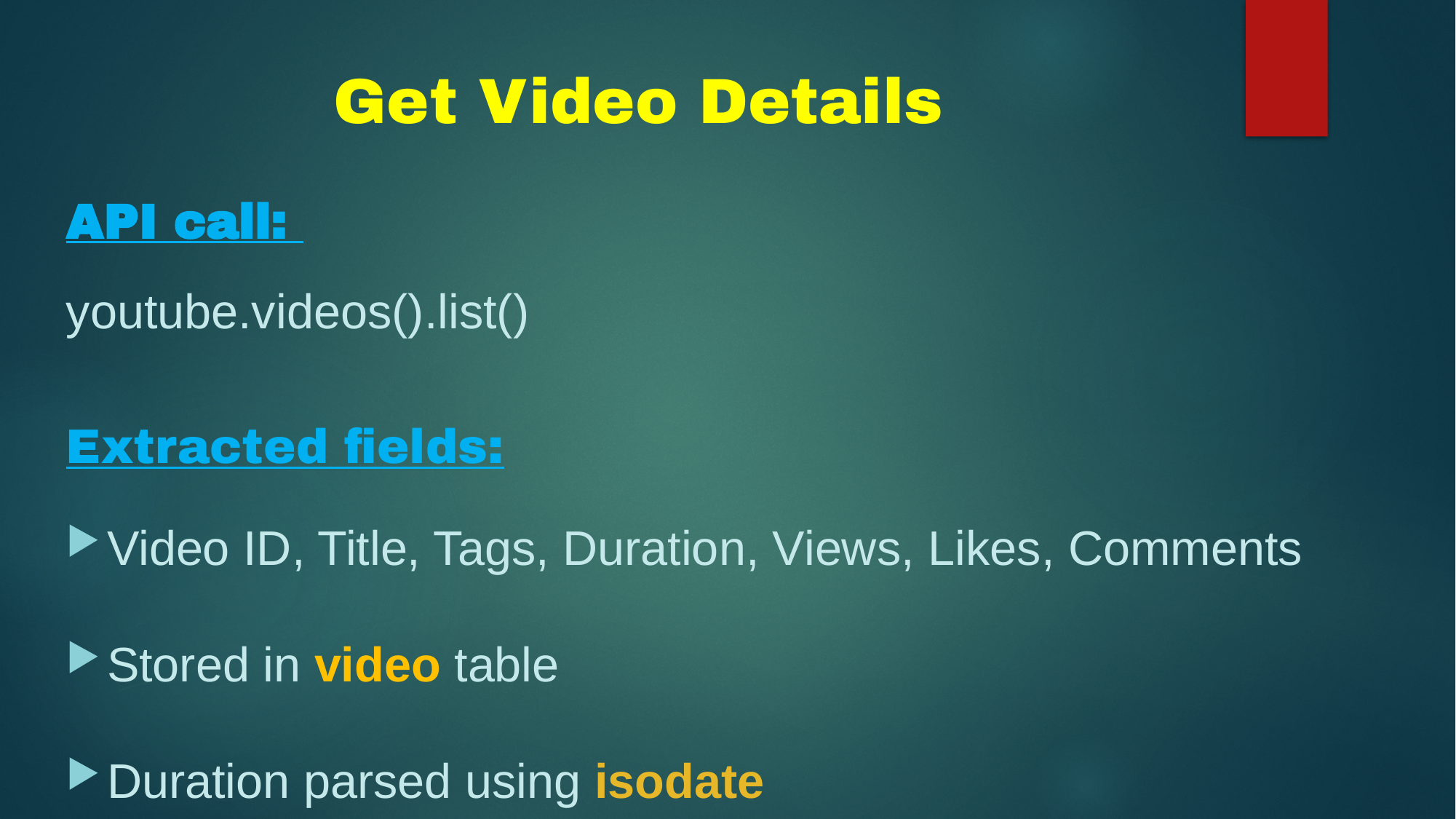

# Get Video Details
API call:

youtube.videos().list()

Extracted fields:

Video ID, Title, Tags, Duration, Views, Likes, Comments

Stored in video table

Duration parsed using isodate